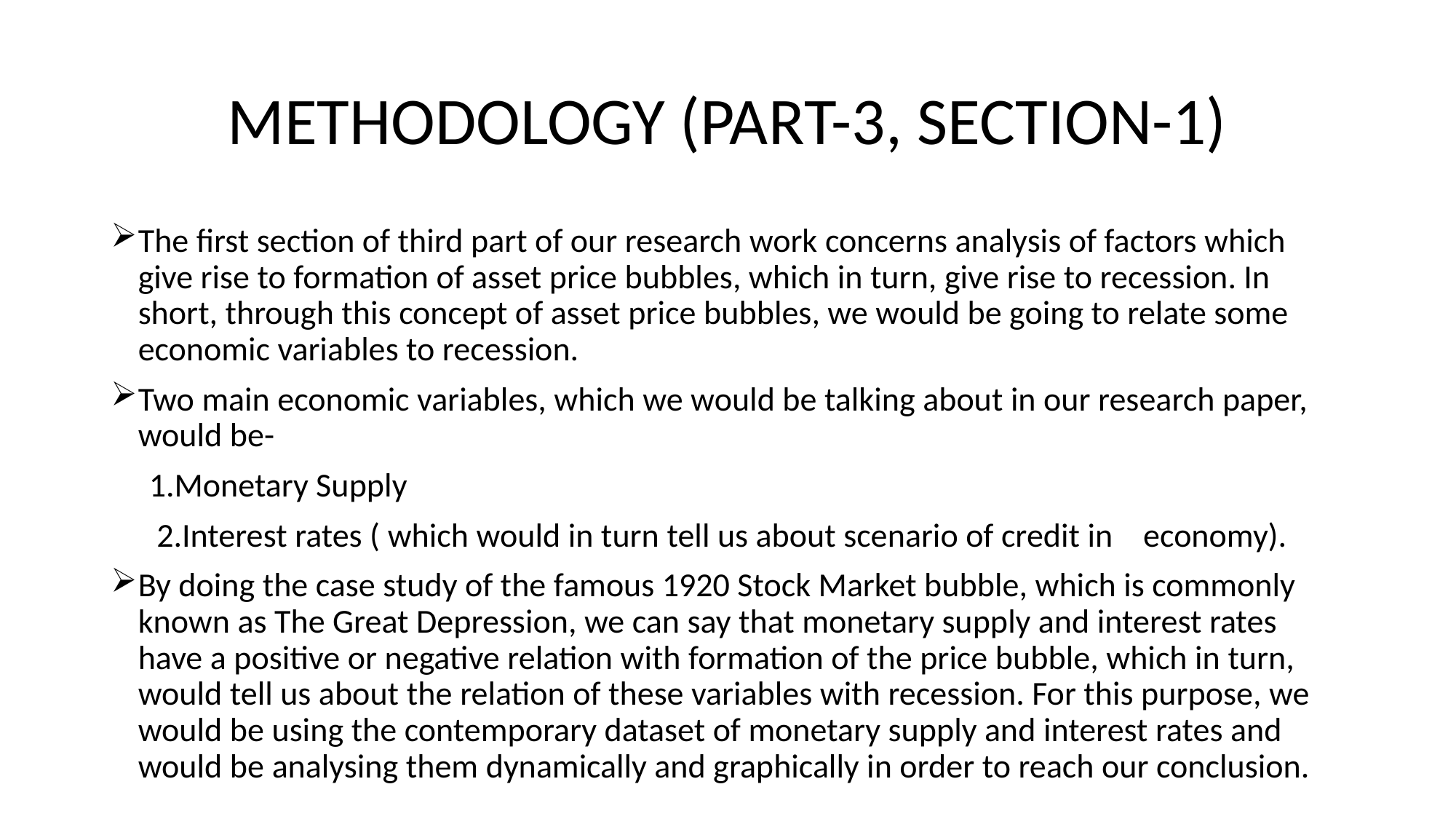

# METHODOLOGY (PART-3, SECTION-1)
The first section of third part of our research work concerns analysis of factors which give rise to formation of asset price bubbles, which in turn, give rise to recession. In short, through this concept of asset price bubbles, we would be going to relate some economic variables to recession.
Two main economic variables, which we would be talking about in our research paper, would be-
     1.Monetary Supply
      2.Interest rates ( which would in turn tell us about scenario of credit in    economy).
By doing the case study of the famous 1920 Stock Market bubble, which is commonly known as The Great Depression, we can say that monetary supply and interest rates have a positive or negative relation with formation of the price bubble, which in turn, would tell us about the relation of these variables with recession. For this purpose, we would be using the contemporary dataset of monetary supply and interest rates and would be analysing them dynamically and graphically in order to reach our conclusion.